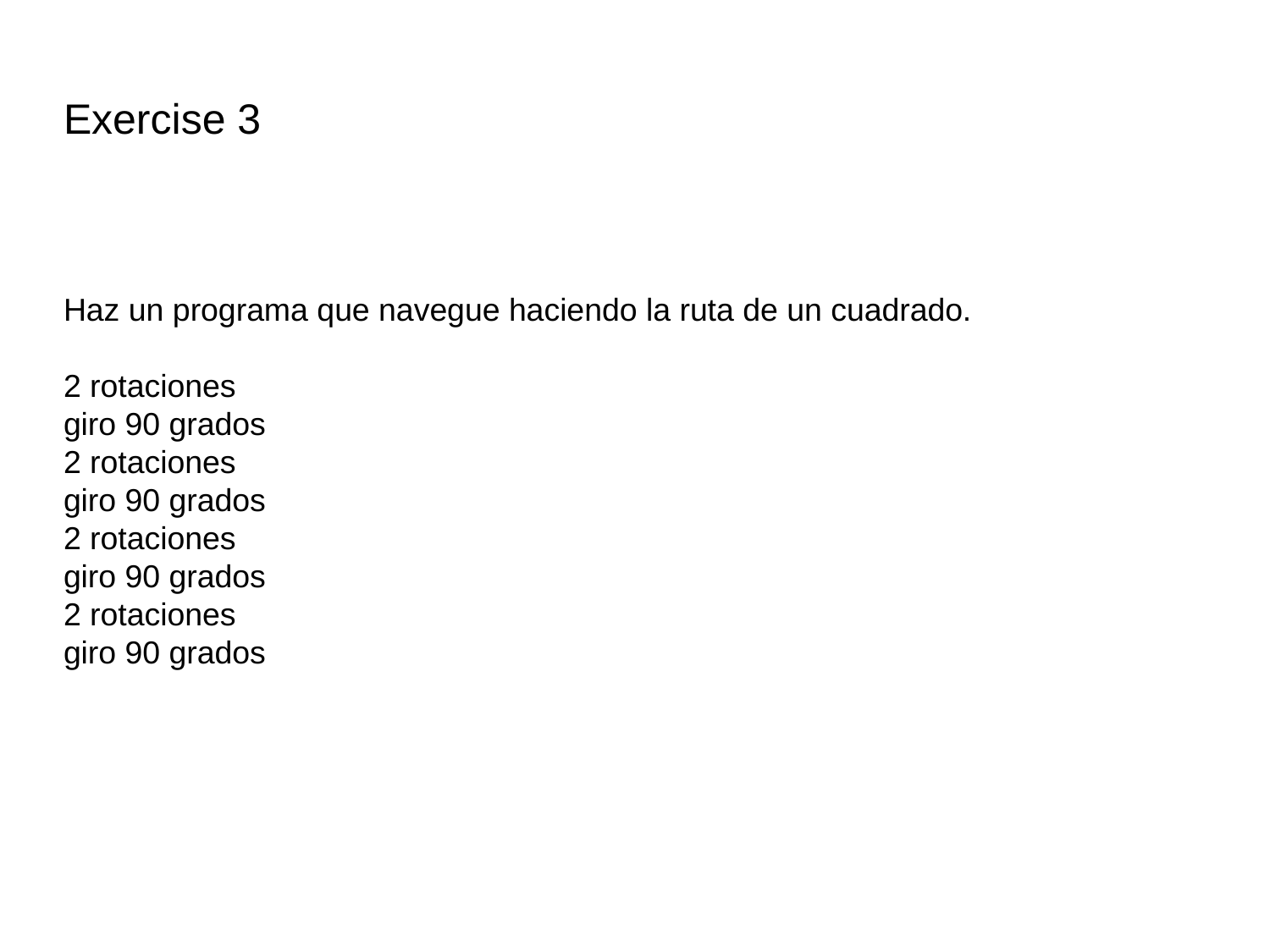

# Exercise 3
Haz un programa que navegue haciendo la ruta de un cuadrado.

2 rotaciones
giro 90 grados
2 rotaciones
giro 90 grados
2 rotaciones
giro 90 grados
2 rotaciones
giro 90 grados